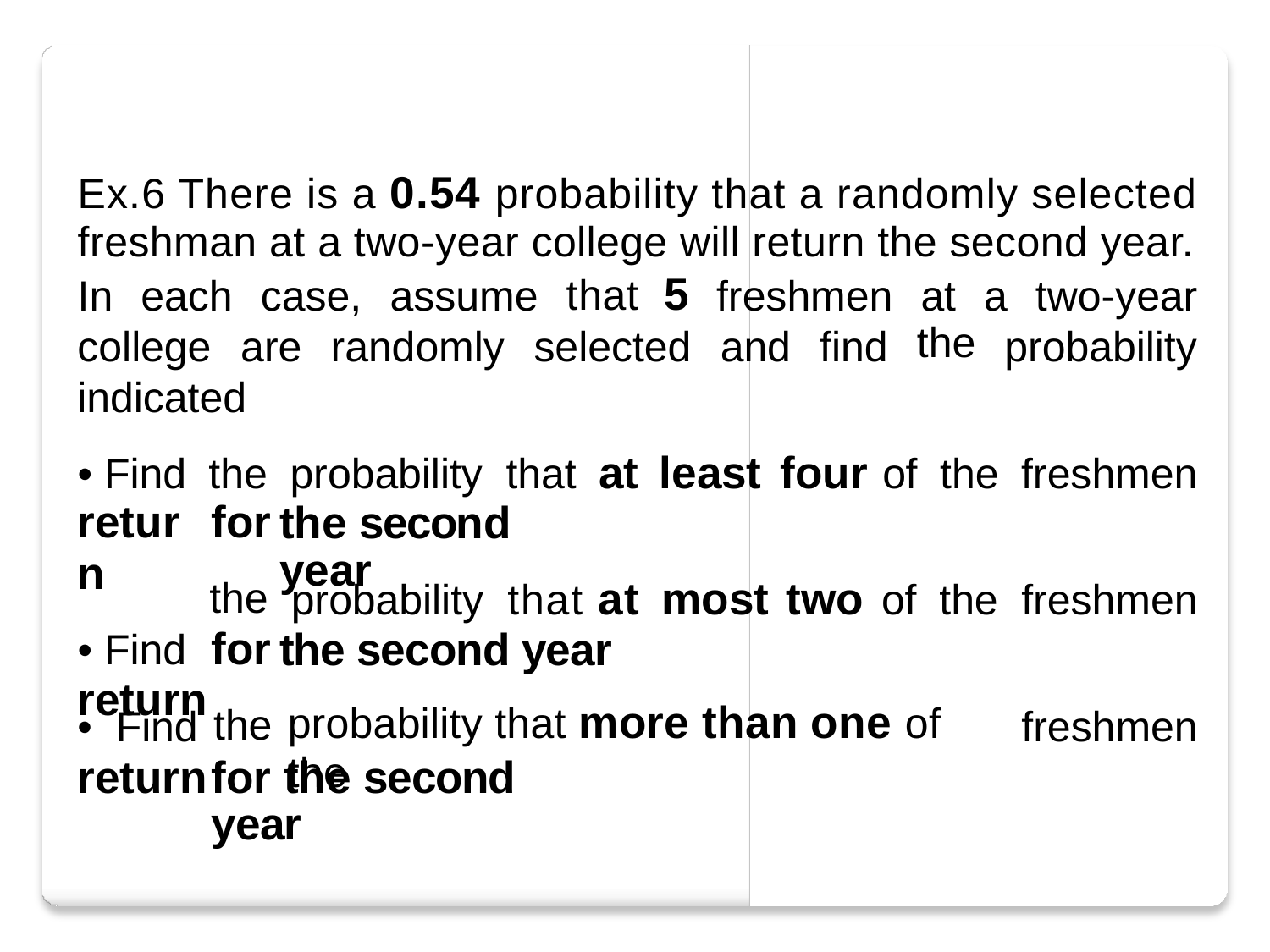

Ex.6 There is a 0.54 probability that a randomly selected
freshman at a two-year college will return the second year.
that  5
In
each
case,
assume
freshmen
at
the
a
two-year
college
are
randomly
selected
and
find
probability
indicated
that at least four
• Find
return
• Find
return
the
for
the
for
the
probability
of
the
freshmen
the second year
that at
most
two
probability
of
the
freshmen
the second year
probability that more than one of the
•
Find
freshmen
return
for the second year